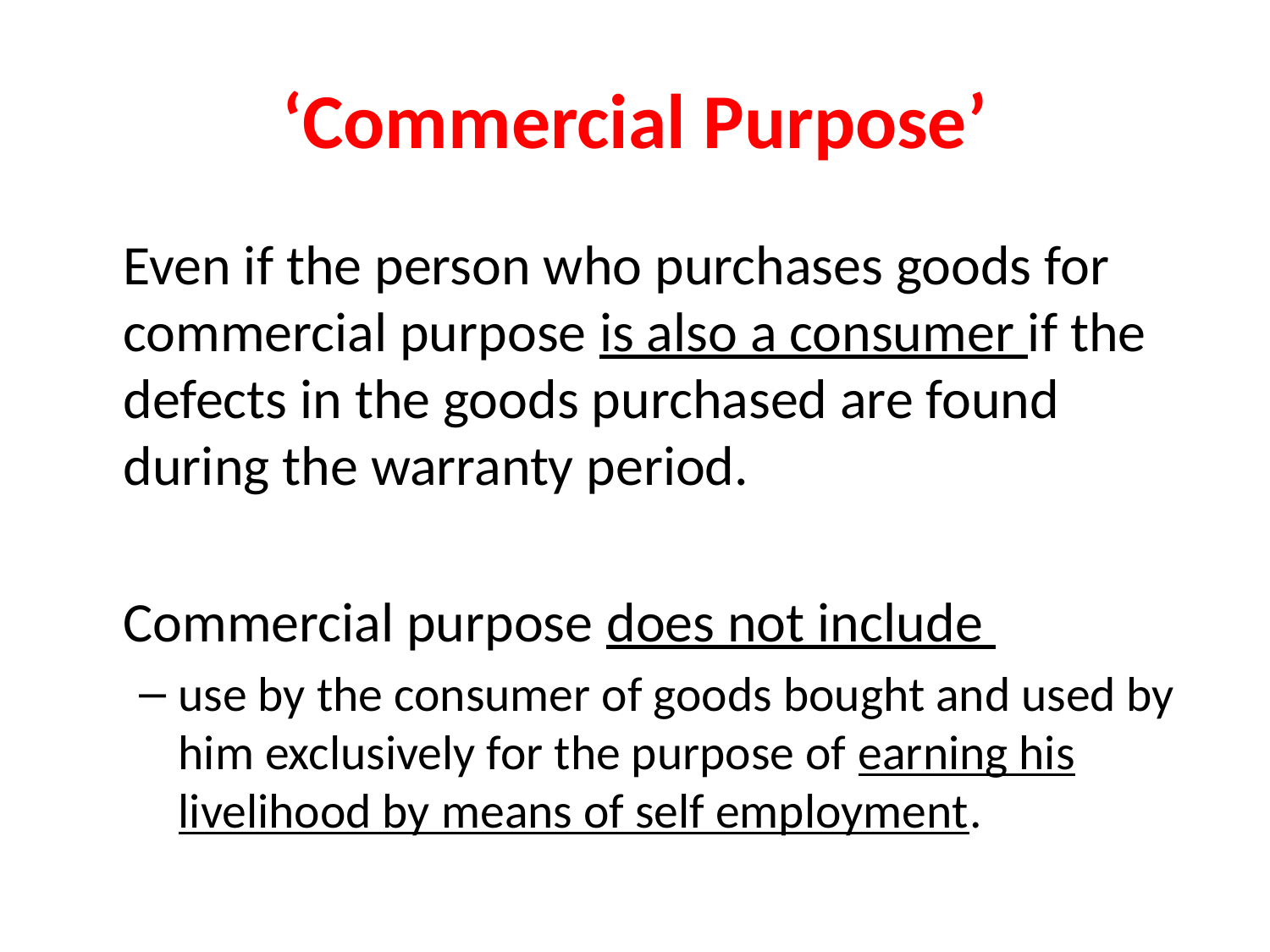

# ‘Commercial Purpose’
	Even if the person who purchases goods for commercial purpose is also a consumer if the defects in the goods purchased are found during the warranty period.

	Commercial purpose does not include
use by the consumer of goods bought and used by him exclusively for the purpose of earning his livelihood by means of self employment.